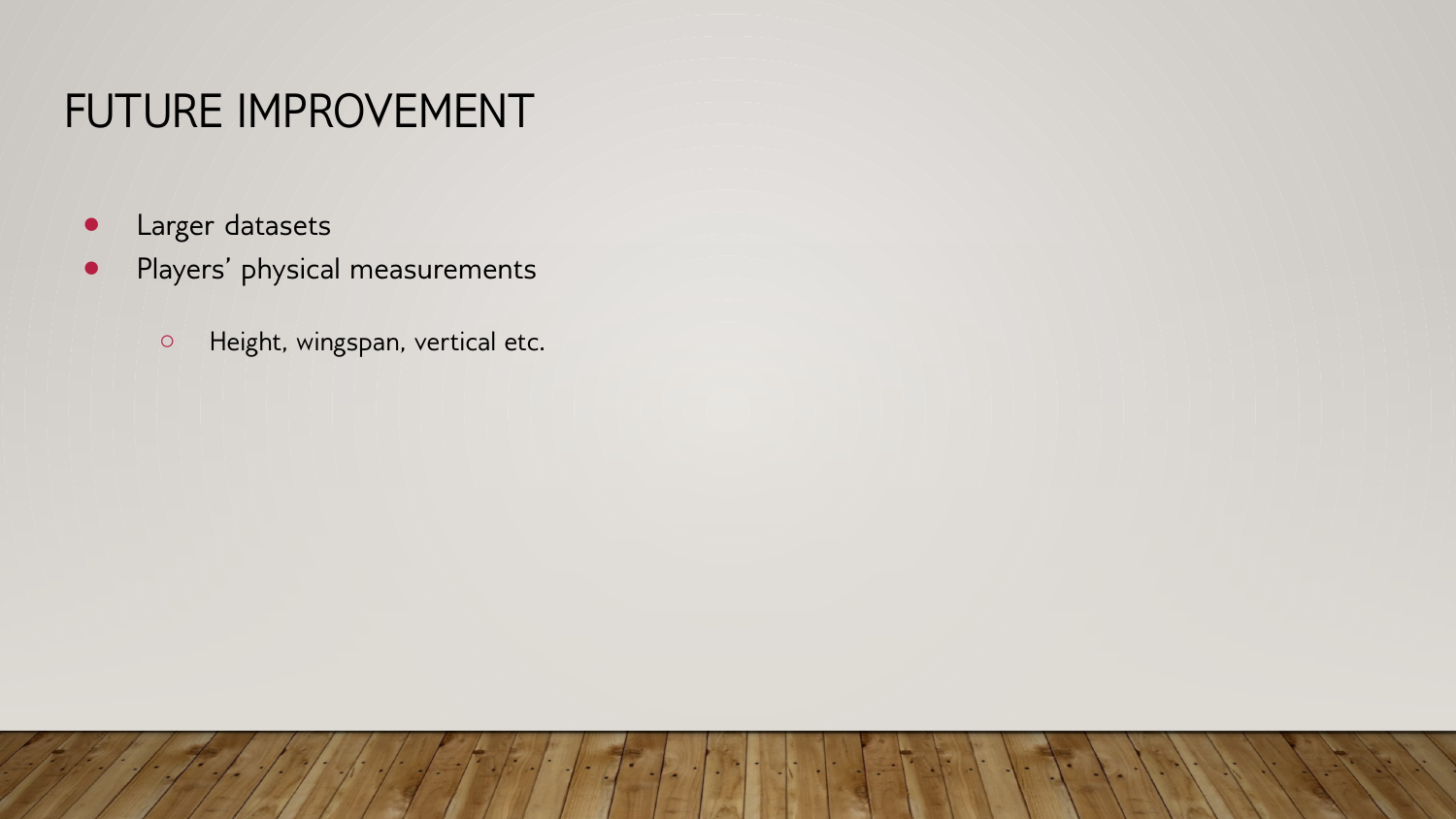

# Future improvement
Larger datasets
Players’ physical measurements
Height, wingspan, vertical etc.